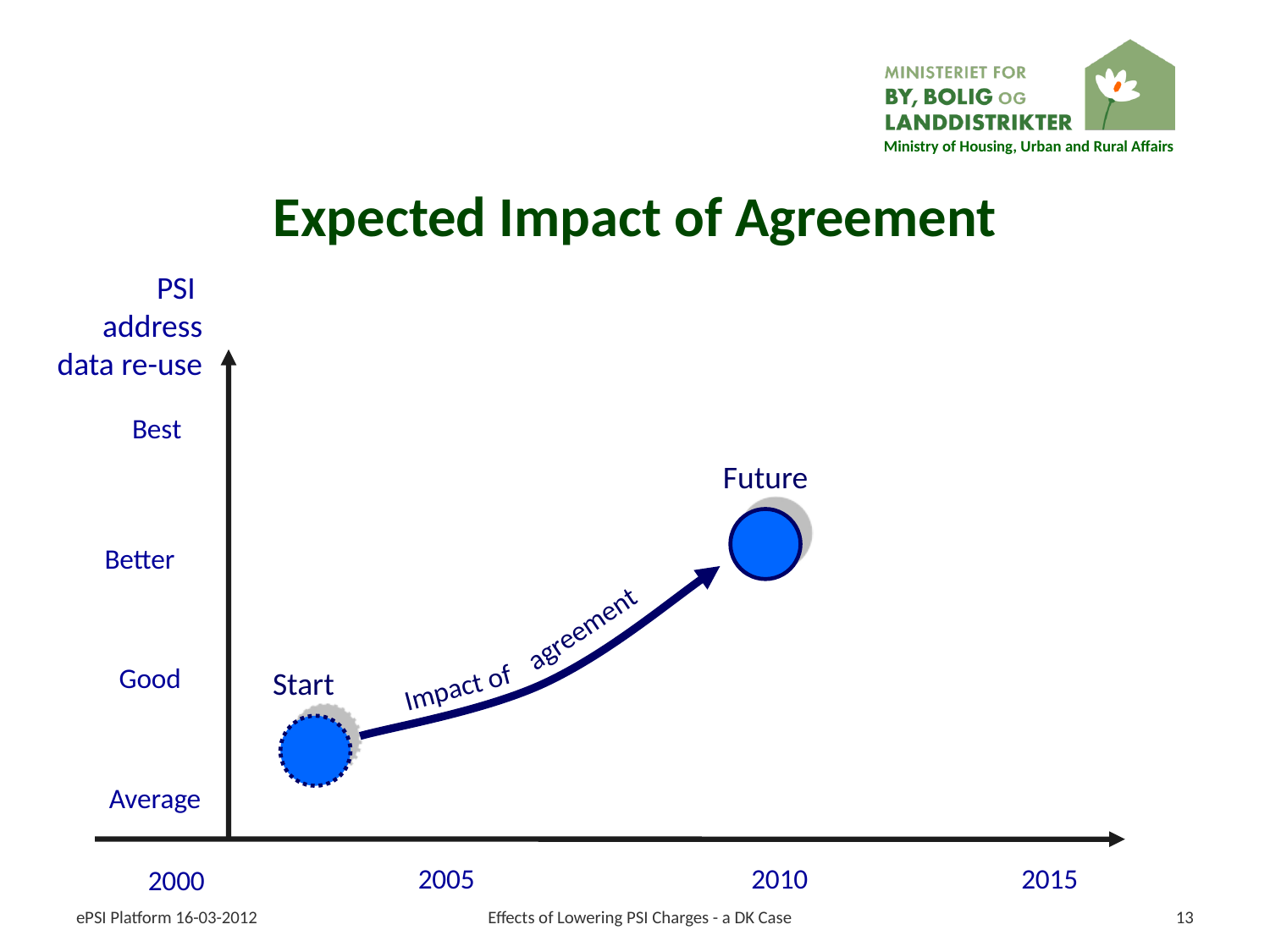

# Expected Impact of Agreement
PSI
address
data re-use

Best
Better
Good
Average

2005
2010
2015
2000
Future

agreement
Impact of
Start

ePSI Platform 16-03-2012
Effects of Lowering PSI Charges - a DK Case
13